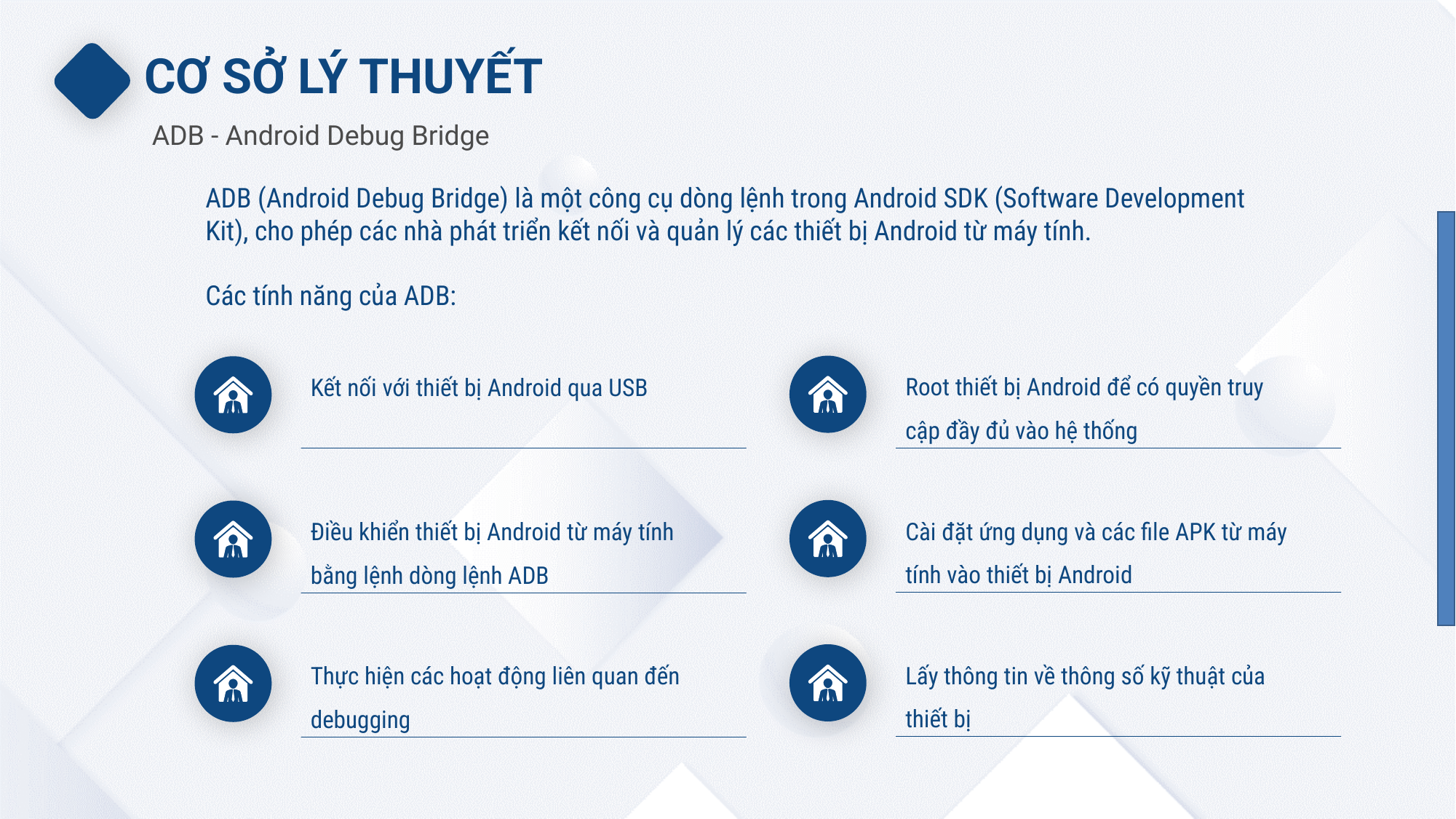

CƠ SỞ LÝ THUYẾT

ADB - Android Debug Bridge
ADB (Android Debug Bridge) là một công cụ dòng lệnh trong Android SDK (Software Development Kit), cho phép các nhà phát triển kết nối và quản lý các thiết bị Android từ máy tính.

Các tính năng của ADB:
Root thiết bị Android để có quyền truy cập đầy đủ vào hệ thống

Kết nối với thiết bị Android qua USB

Cài đặt ứng dụng và các file APK từ máy tính vào thiết bị Android

Điều khiển thiết bị Android từ máy tính bằng lệnh dòng lệnh ADB

Lấy thông tin về thông số kỹ thuật của thiết bị

Thực hiện các hoạt động liên quan đến debugging